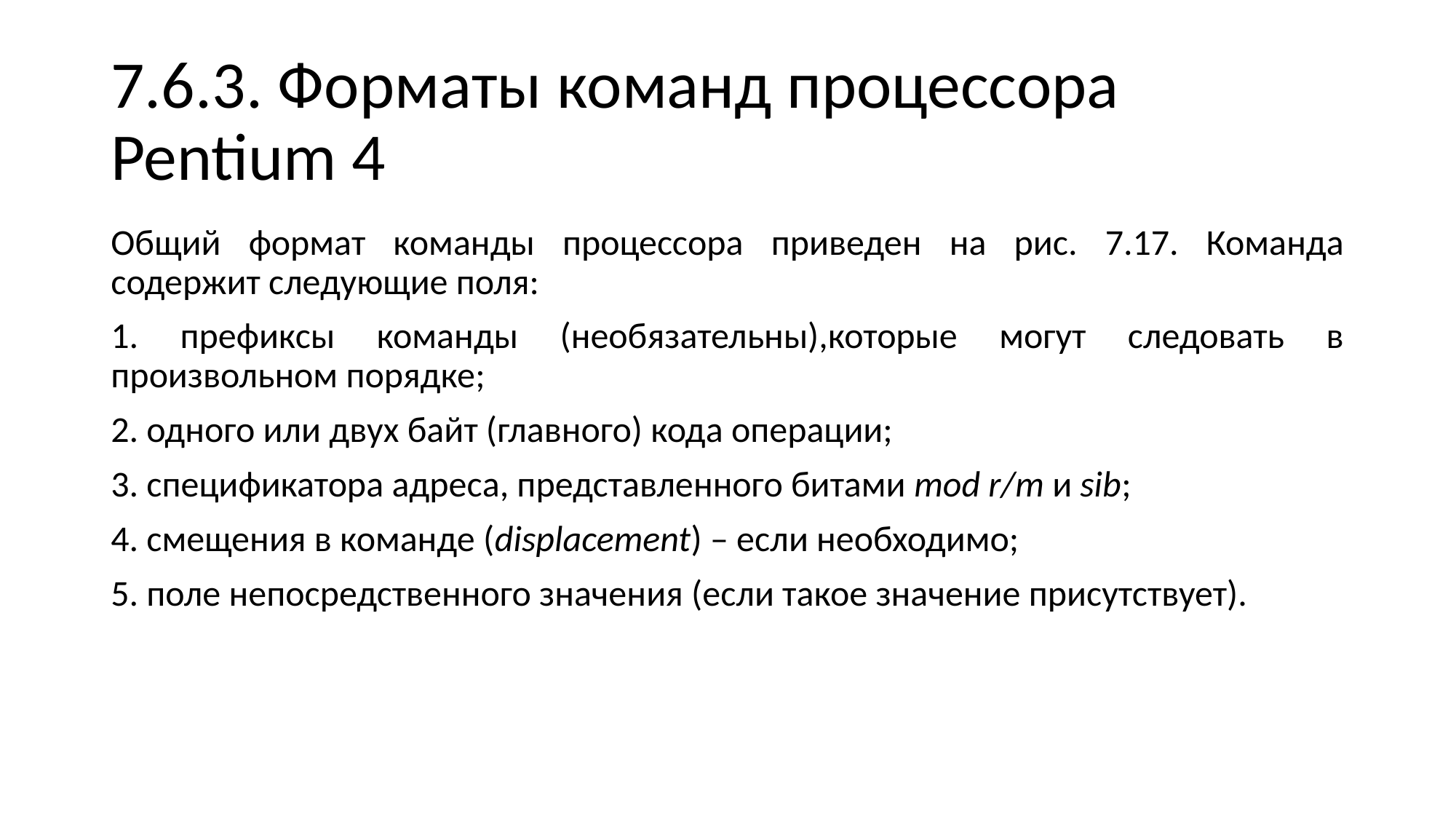

# 7.6.3. Форматы команд процессора Pentium 4
Общий формат команды процессора приведен на рис. 7.17. Команда содержит следующие поля:
1. префиксы команды (необязательны),которые могут следовать в произвольном порядке;
2. одного или двух байт (главного) кода операции;
3. спецификатора адреса, представленного битами mod r/m и sib;
4. смещения в команде (displacement) – если необходимо;
5. поле непосредственного значения (если такое значение присутствует).